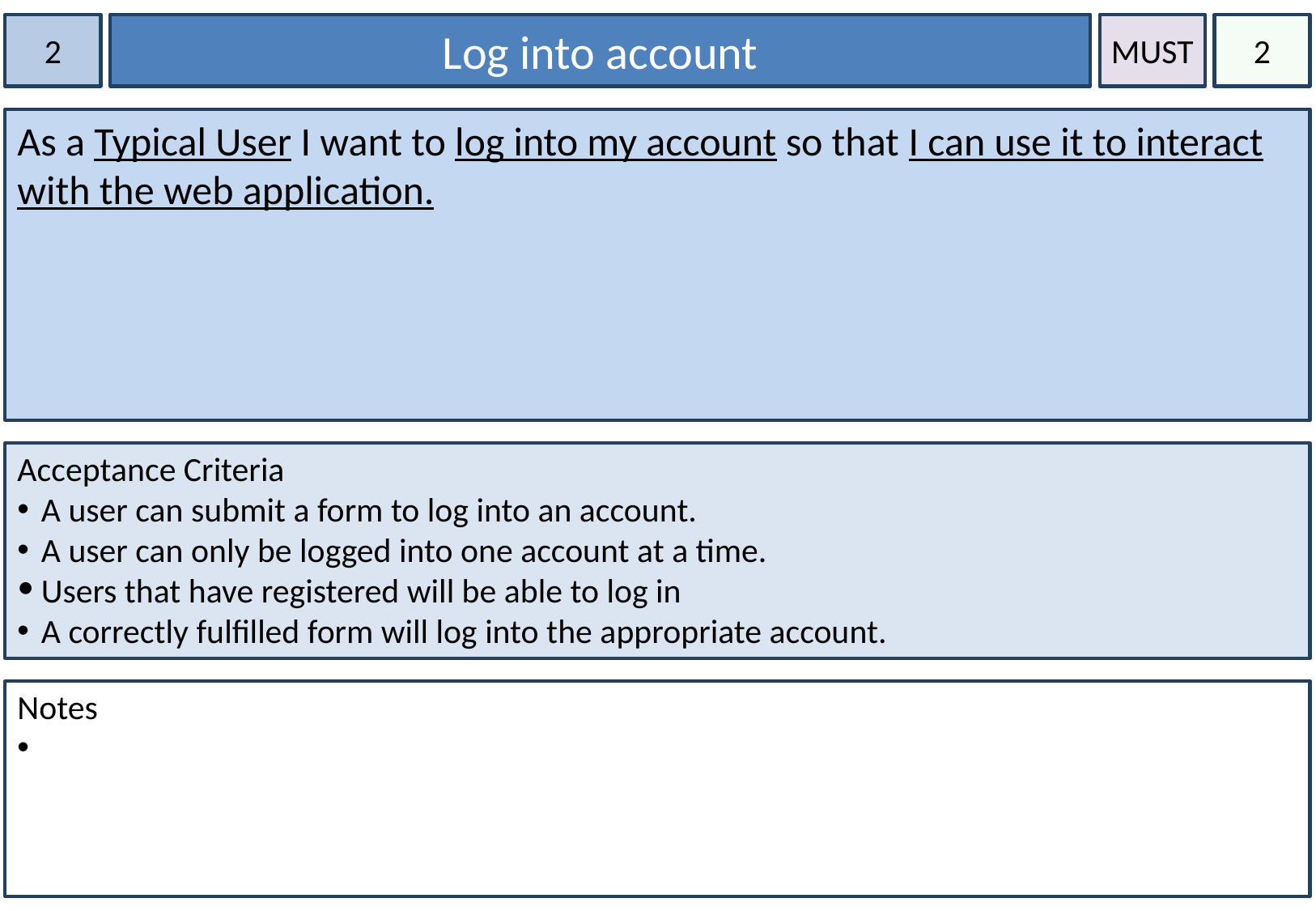

2
Log into account
MUST
2
As a Typical User I want to log into my account so that I can use it to interact with the web application.
Acceptance Criteria
A user can submit a form to log into an account.
A user can only be logged into one account at a time.
Users that have registered will be able to log in
A correctly fulfilled form will log into the appropriate account.
Notes